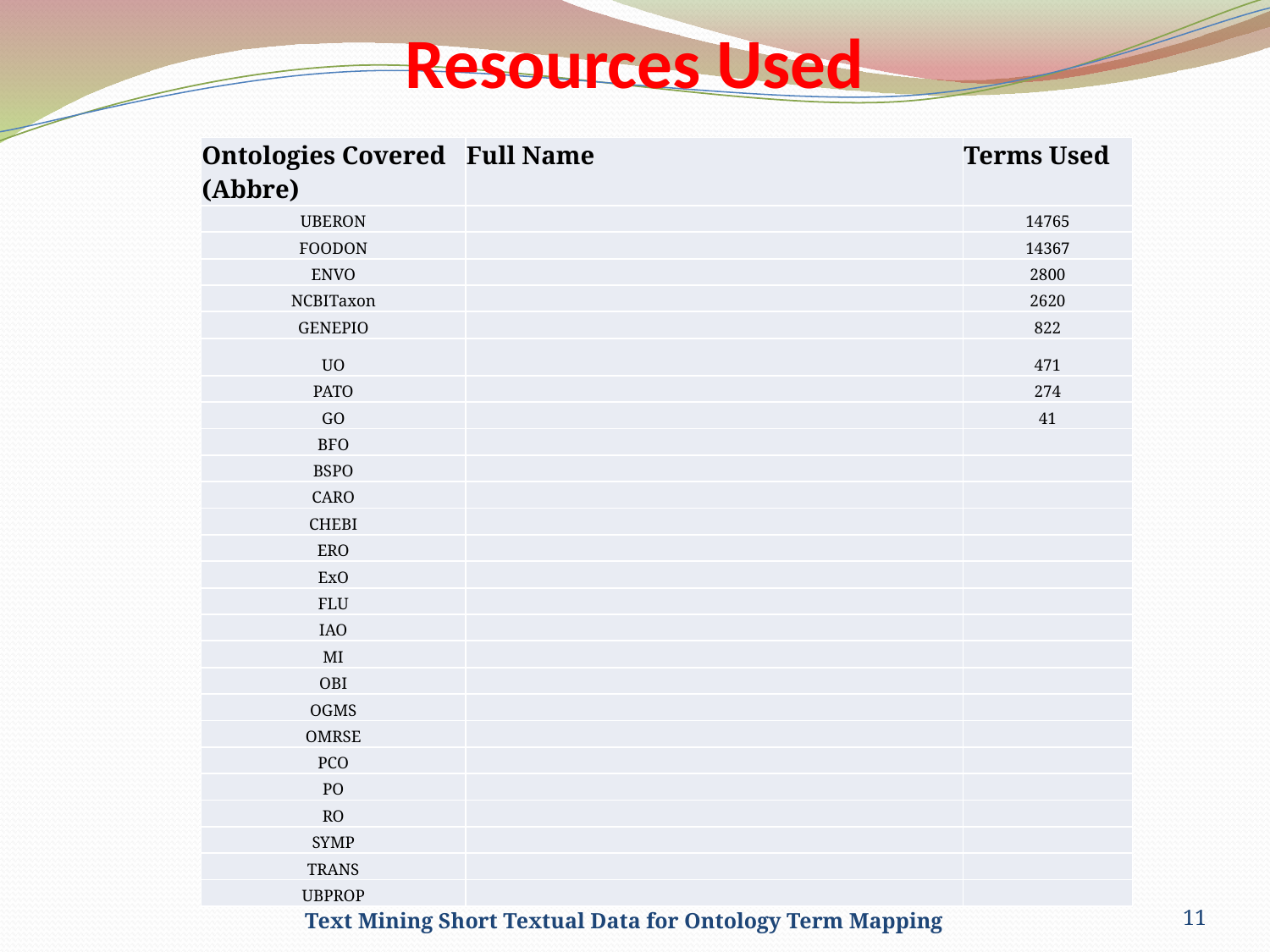

# Resources Used
| Ontologies Covered (Abbre) | Full Name | Terms Used |
| --- | --- | --- |
| UBERON |  | 14765 |
| FOODON |  | 14367 |
| ENVO |  | 2800 |
| NCBITaxon |  | 2620 |
| GENEPIO |  | 822 |
| UO |  | 471 |
| PATO |  | 274 |
| GO |  | 41 |
| BFO |  |  |
| BSPO |  |  |
| CARO |  |  |
| CHEBI |  |  |
| ERO |  |  |
| ExO |  |  |
| FLU |  |  |
| IAO |  |  |
| MI |  |  |
| OBI |  |  |
| OGMS |  |  |
| OMRSE |  |  |
| PCO |  |  |
| PO |  |  |
| RO |  |  |
| SYMP |  |  |
| TRANS |  |  |
| UBPROP |  |  |
Text Mining Short Textual Data for Ontology Term Mapping
11